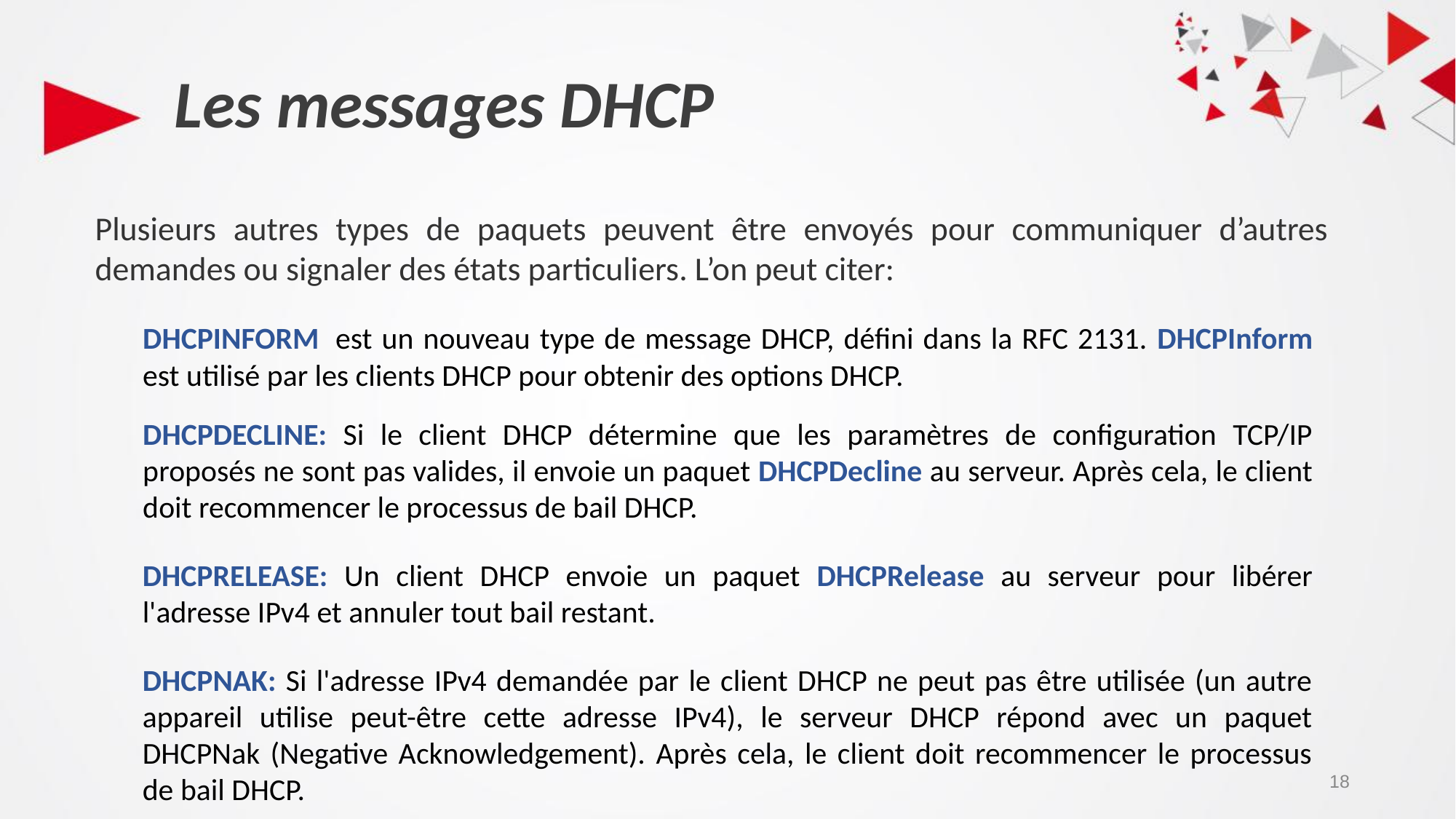

Les messages DHCP
Plusieurs autres types de paquets peuvent être envoyés pour communiquer d’autres demandes ou signaler des états particuliers. L’on peut citer:
DHCPINFORM  est un nouveau type de message DHCP, défini dans la RFC 2131. DHCPInform est utilisé par les clients DHCP pour obtenir des options DHCP.
DHCPDECLINE: Si le client DHCP détermine que les paramètres de configuration TCP/IP proposés ne sont pas valides, il envoie un paquet DHCPDecline au serveur. Après cela, le client doit recommencer le processus de bail DHCP.
DHCPRELEASE: Un client DHCP envoie un paquet DHCPRelease au serveur pour libérer l'adresse IPv4 et annuler tout bail restant.
DHCPNAK: Si l'adresse IPv4 demandée par le client DHCP ne peut pas être utilisée (un autre appareil utilise peut-être cette adresse IPv4), le serveur DHCP répond avec un paquet DHCPNak (Negative Acknowledgement). Après cela, le client doit recommencer le processus de bail DHCP.
18